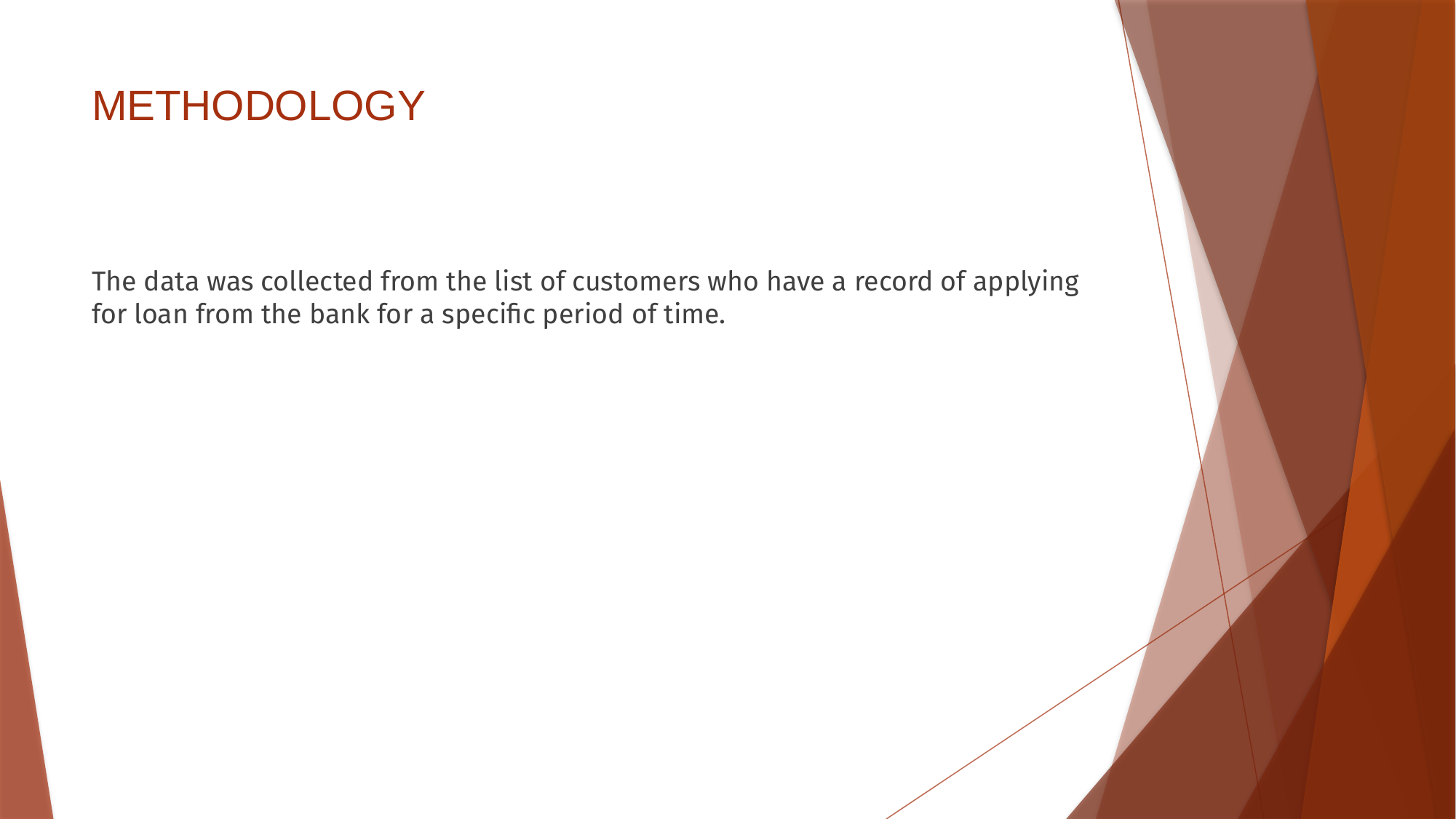

# METHODOLOGY
The data was collected from the list of customers who have a record of applying for loan from the bank for a specific period of time.